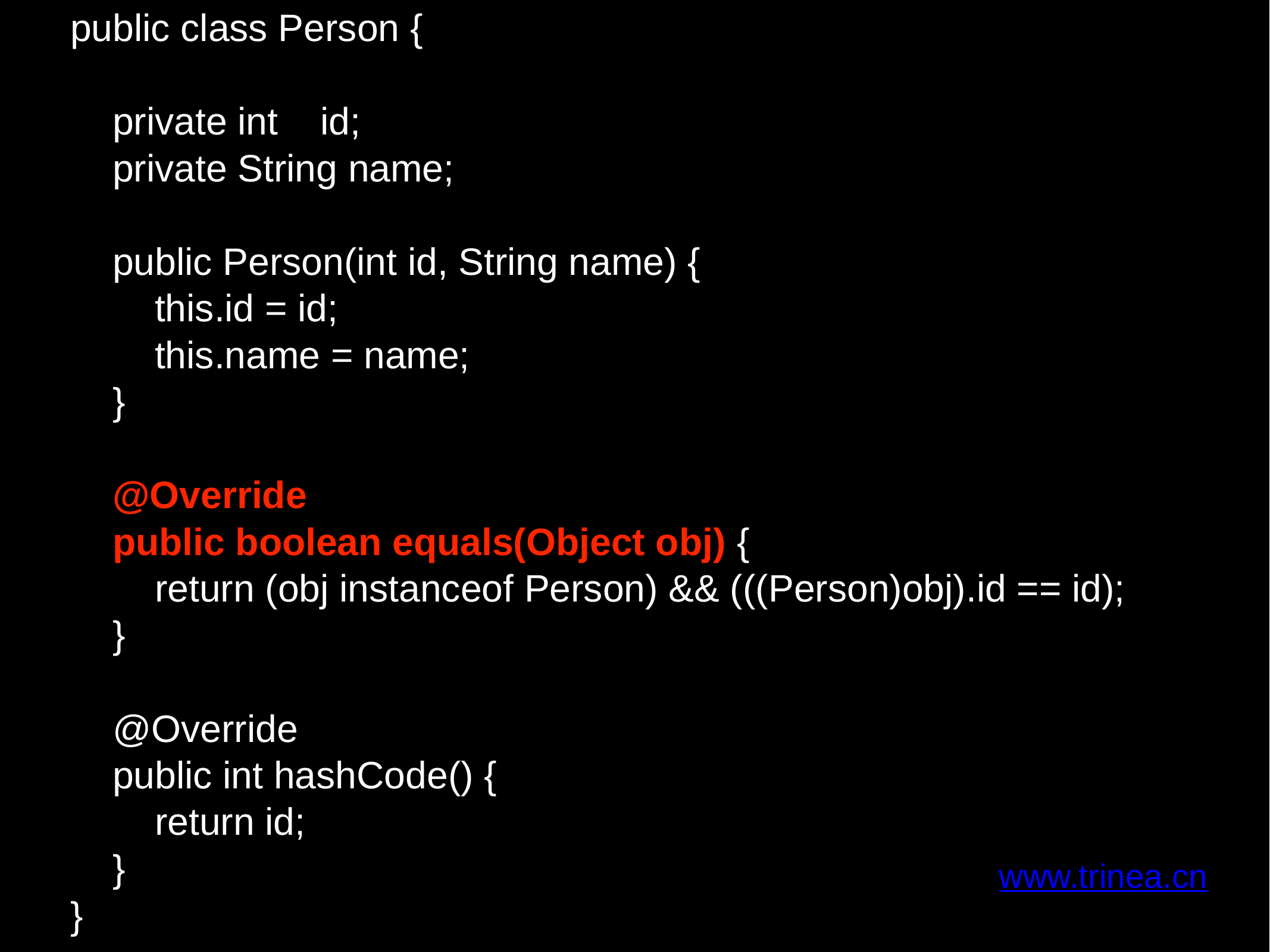

public class Person {

    private int    id;
    private String name;

    public Person(int id, String name) {
        this.id = id;
        this.name = name;
    }

    @Override
    public boolean equals(Object obj) {
        return (obj instanceof Person) && (((Person)obj).id == id);
    }

    @Override
    public int hashCode() {
        return id;
    }
}